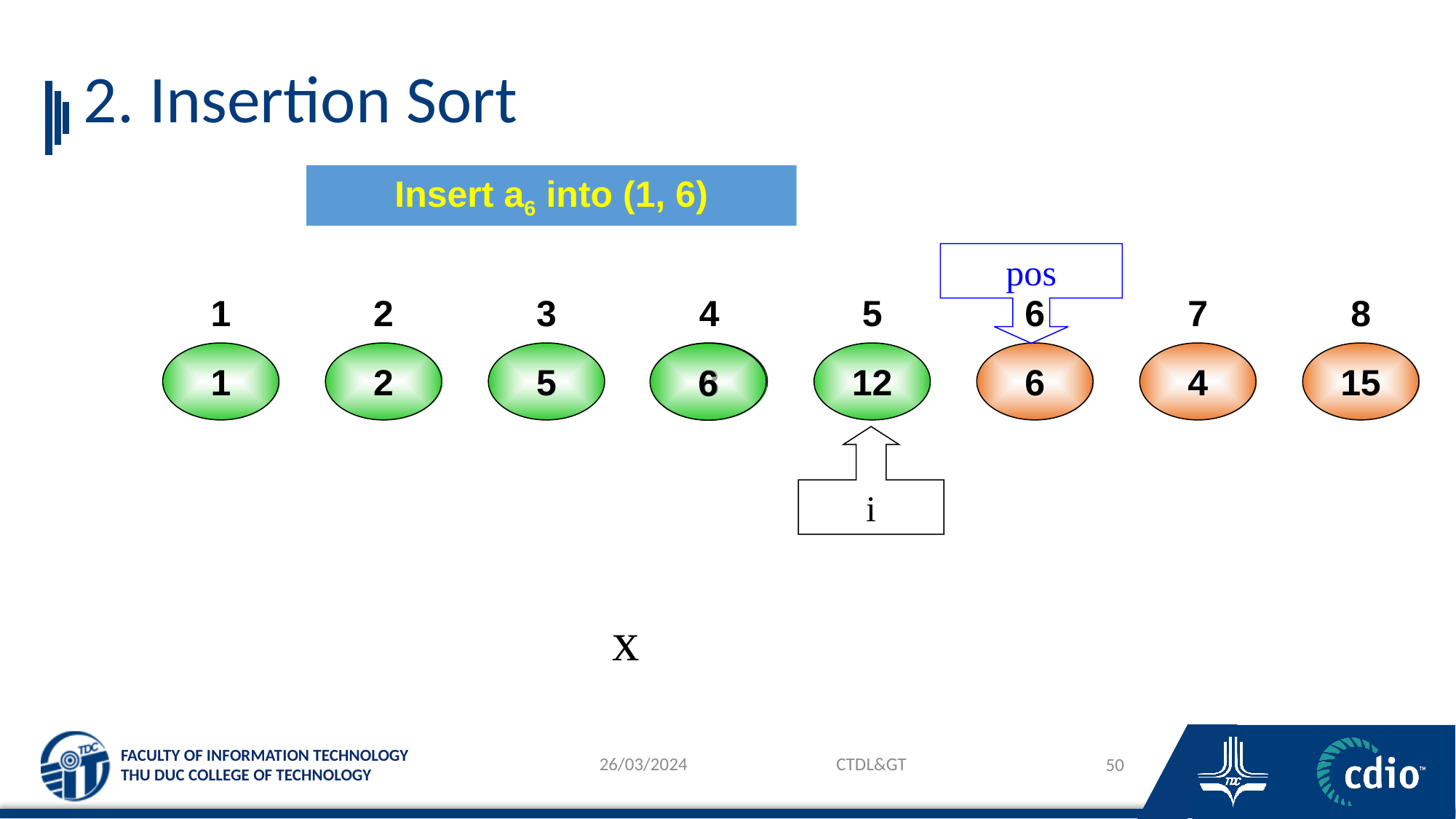

# 2. Insertion Sort
Insert a6 into (1, 6)
pos
1
2
3
4
5
6
7
8
1
2
5
8
12
6
4
15
6
i
x
26/03/2024
CTDL&GT
50